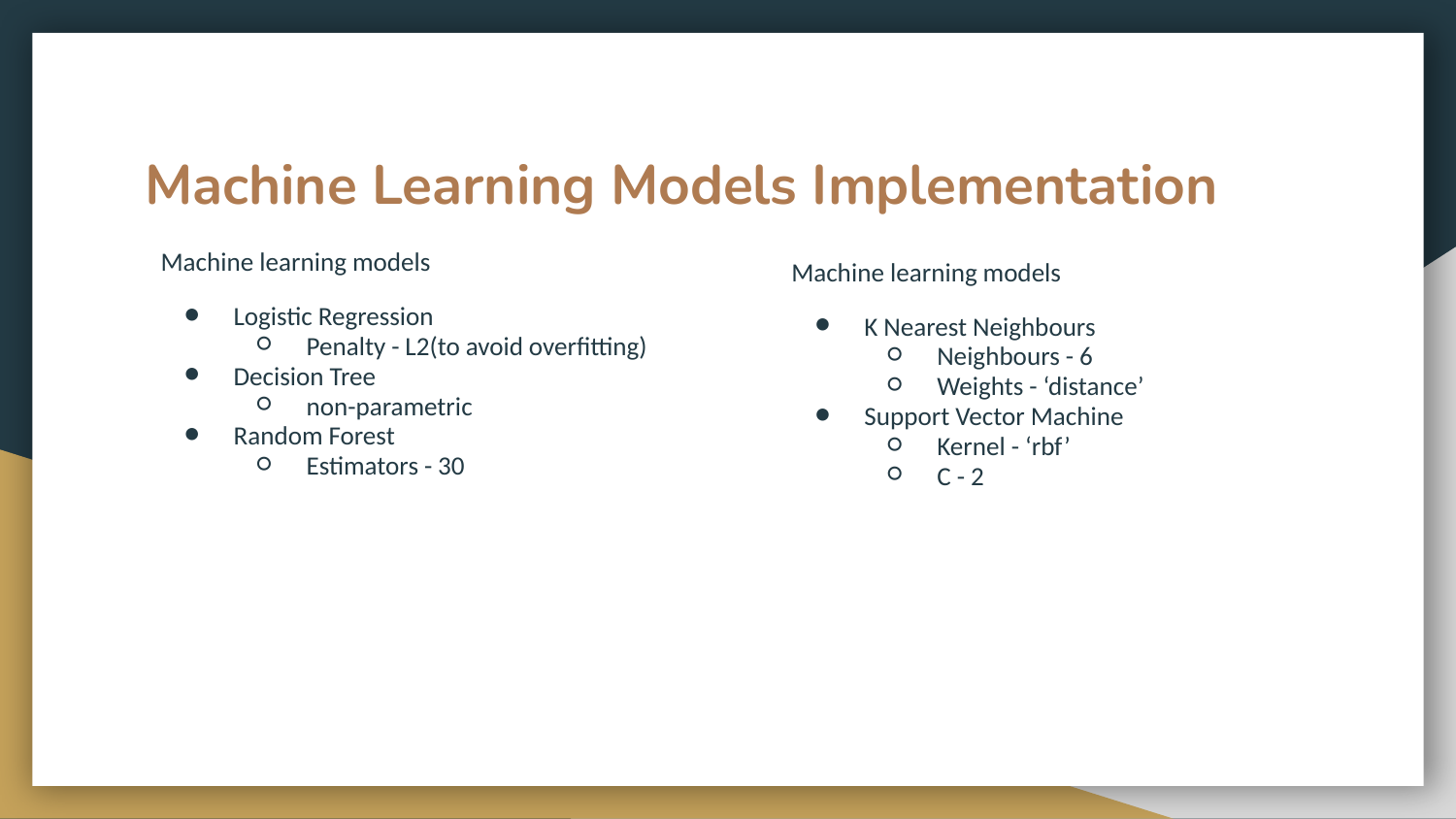

# Machine Learning Models Implementation
Machine learning models
Logistic Regression
Penalty - L2(to avoid overfitting)
Decision Tree
non-parametric
Random Forest
Estimators - 30

Machine learning models
K Nearest Neighbours
Neighbours - 6
Weights - ‘distance’
Support Vector Machine
Kernel - ‘rbf’
C - 2